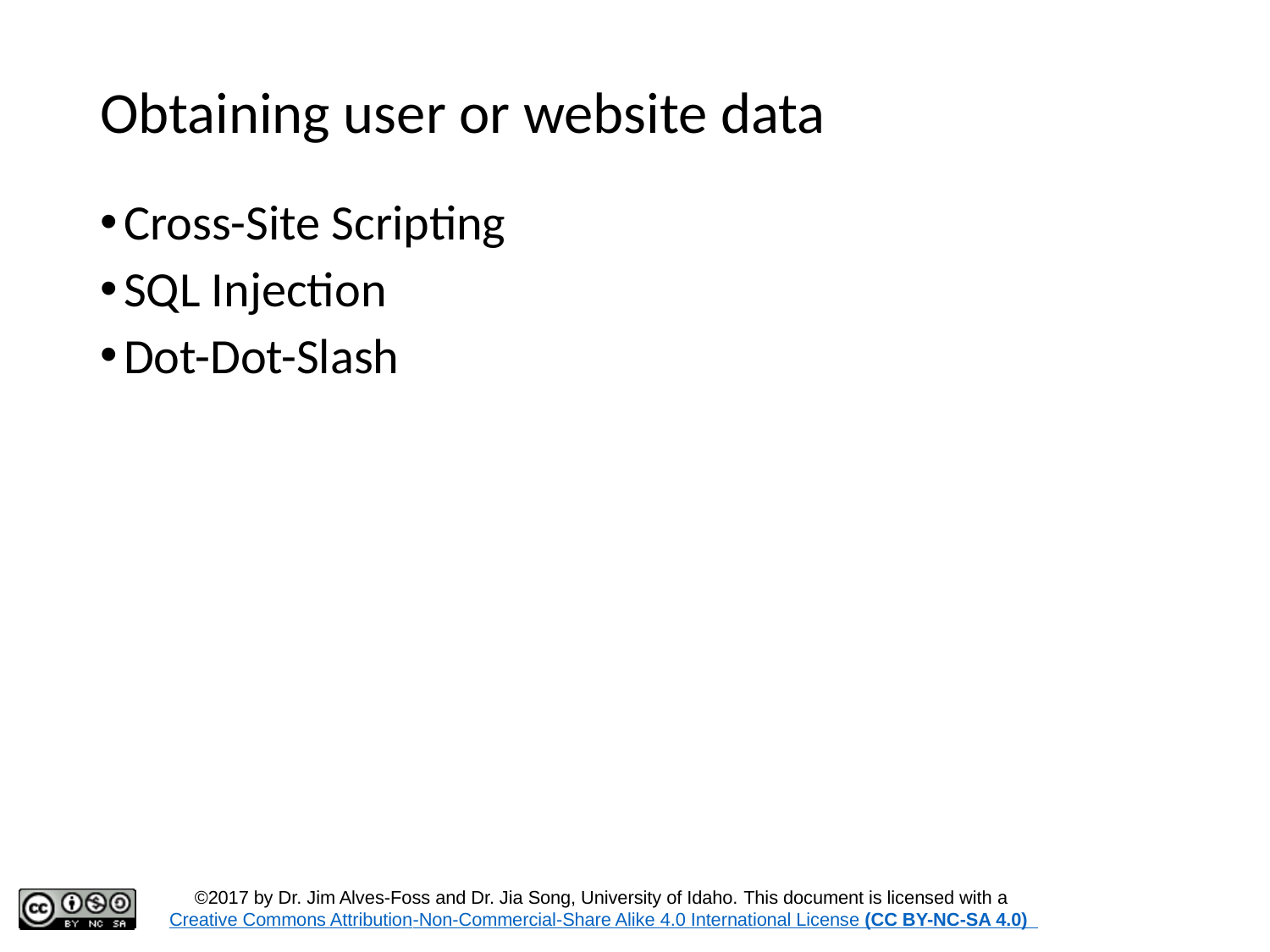

# Obtaining user or website data
Cross-Site Scripting
SQL Injection
Dot-Dot-Slash